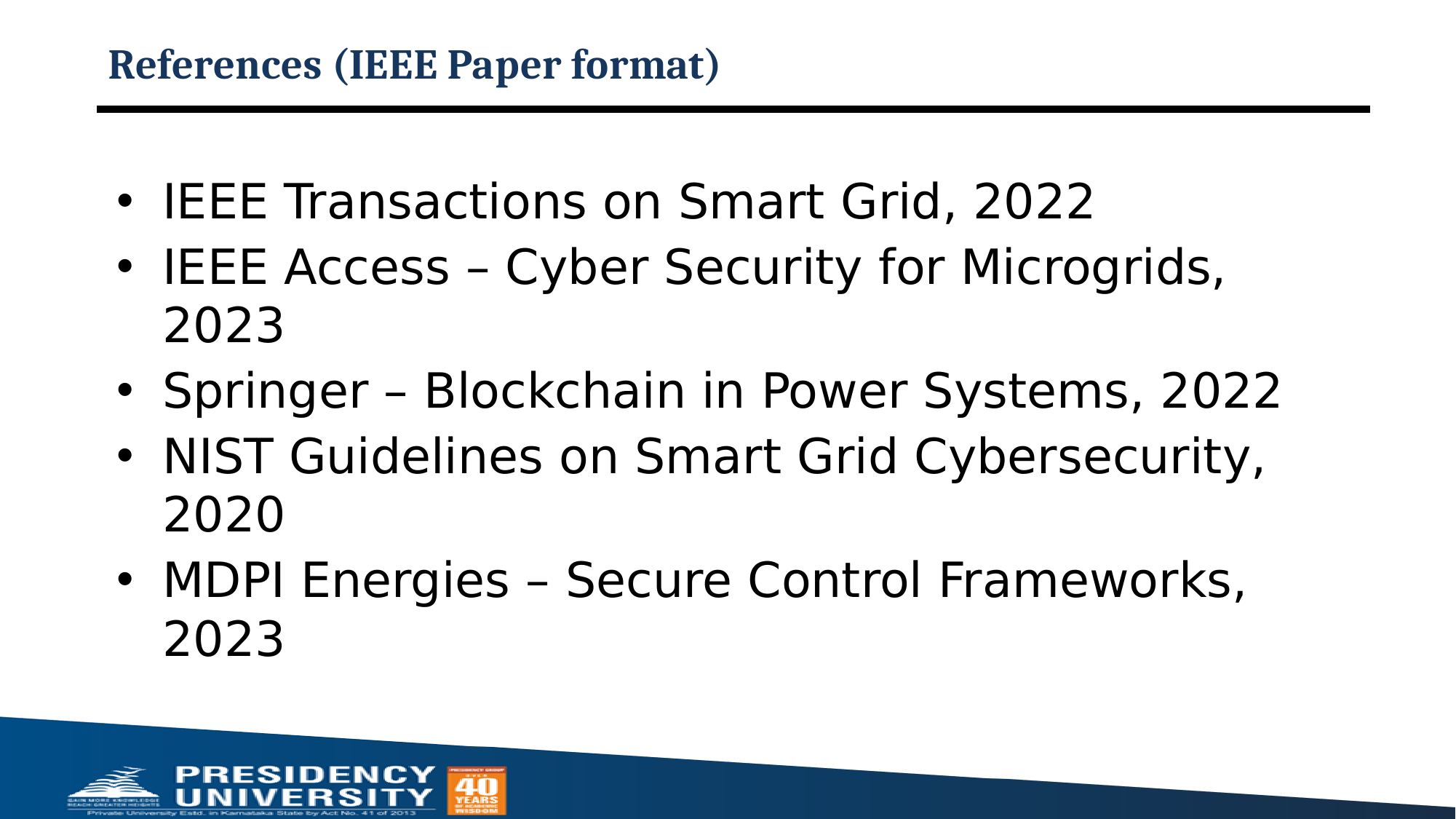

# References (IEEE Paper format)

IEEE Transactions on Smart Grid, 2022
IEEE Access – Cyber Security for Microgrids, 2023
Springer – Blockchain in Power Systems, 2022
NIST Guidelines on Smart Grid Cybersecurity, 2020
MDPI Energies – Secure Control Frameworks, 2023